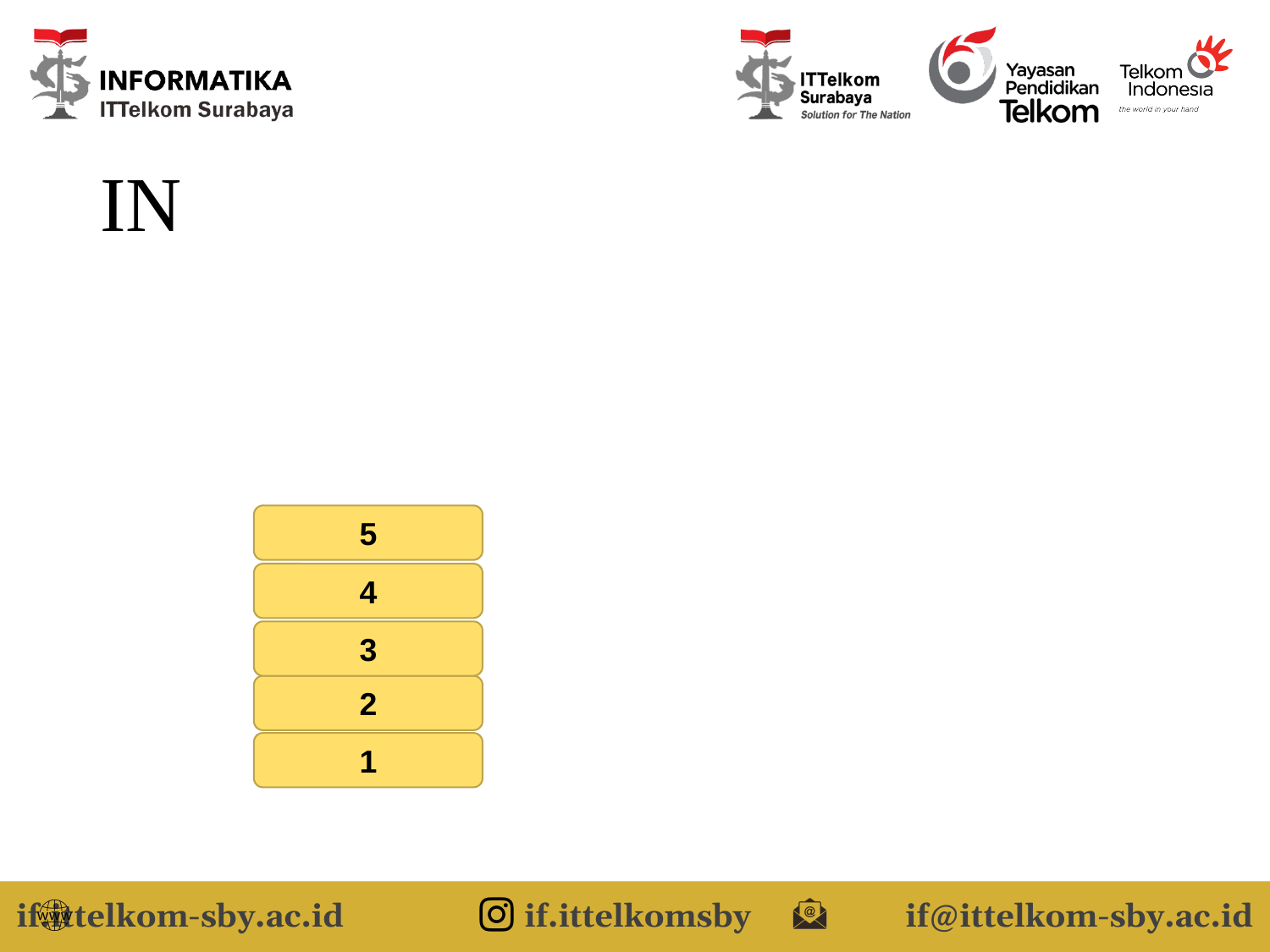

# IN

5
4
3
2
1